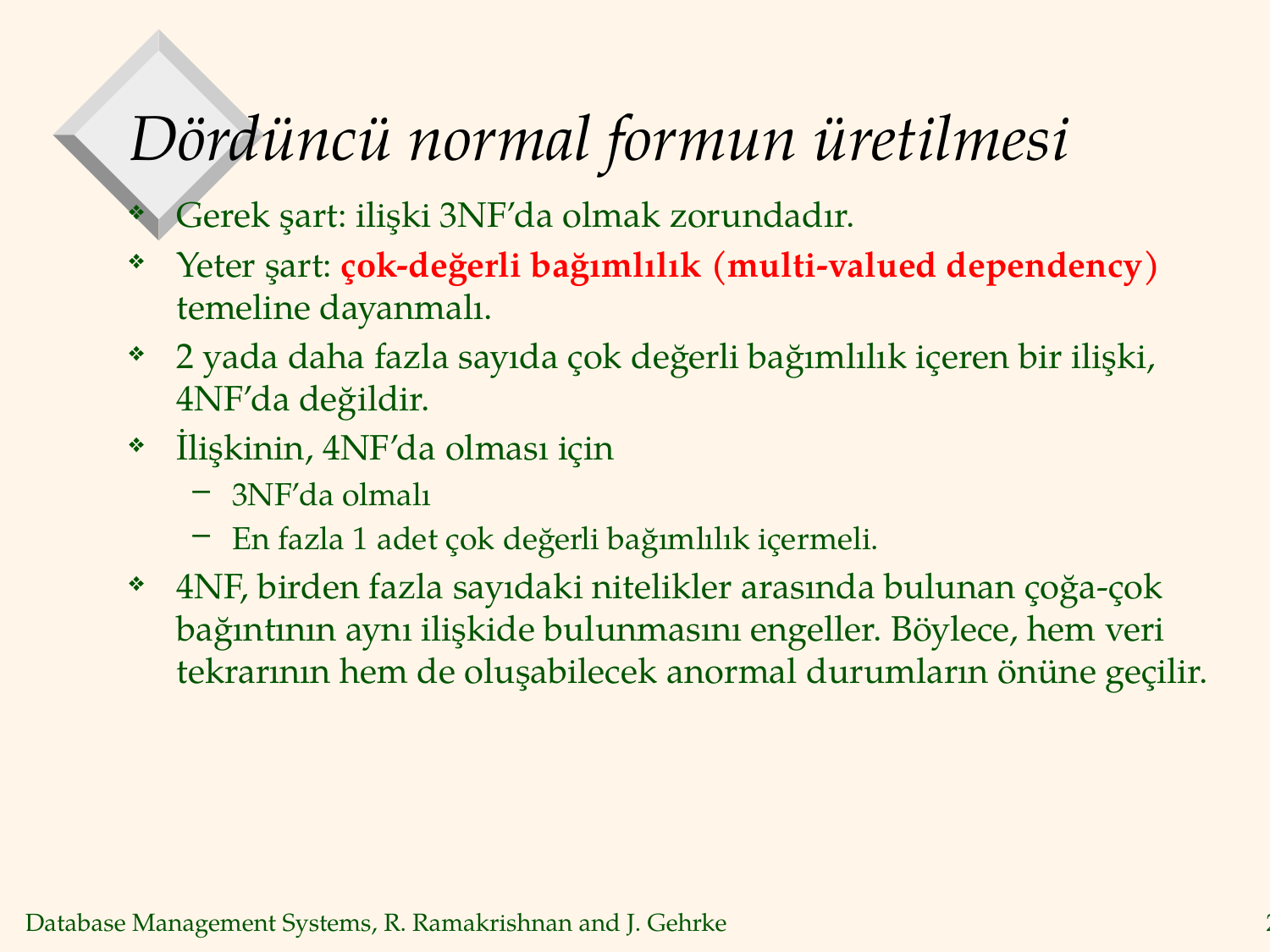

# Dördüncü normal formun üretilmesi
Gerek şart: ilişki 3NF’da olmak zorundadır.
Yeter şart: çok-değerli bağımlılık (multi-valued dependency) temeline dayanmalı.
2 yada daha fazla sayıda çok değerli bağımlılık içeren bir ilişki, 4NF’da değildir.
İlişkinin, 4NF’da olması için
3NF’da olmalı
En fazla 1 adet çok değerli bağımlılık içermeli.
4NF, birden fazla sayıdaki nitelikler arasında bulunan çoğa-çok bağıntının aynı ilişkide bulunmasını engeller. Böylece, hem veri tekrarının hem de oluşabilecek anormal durumların önüne geçilir.